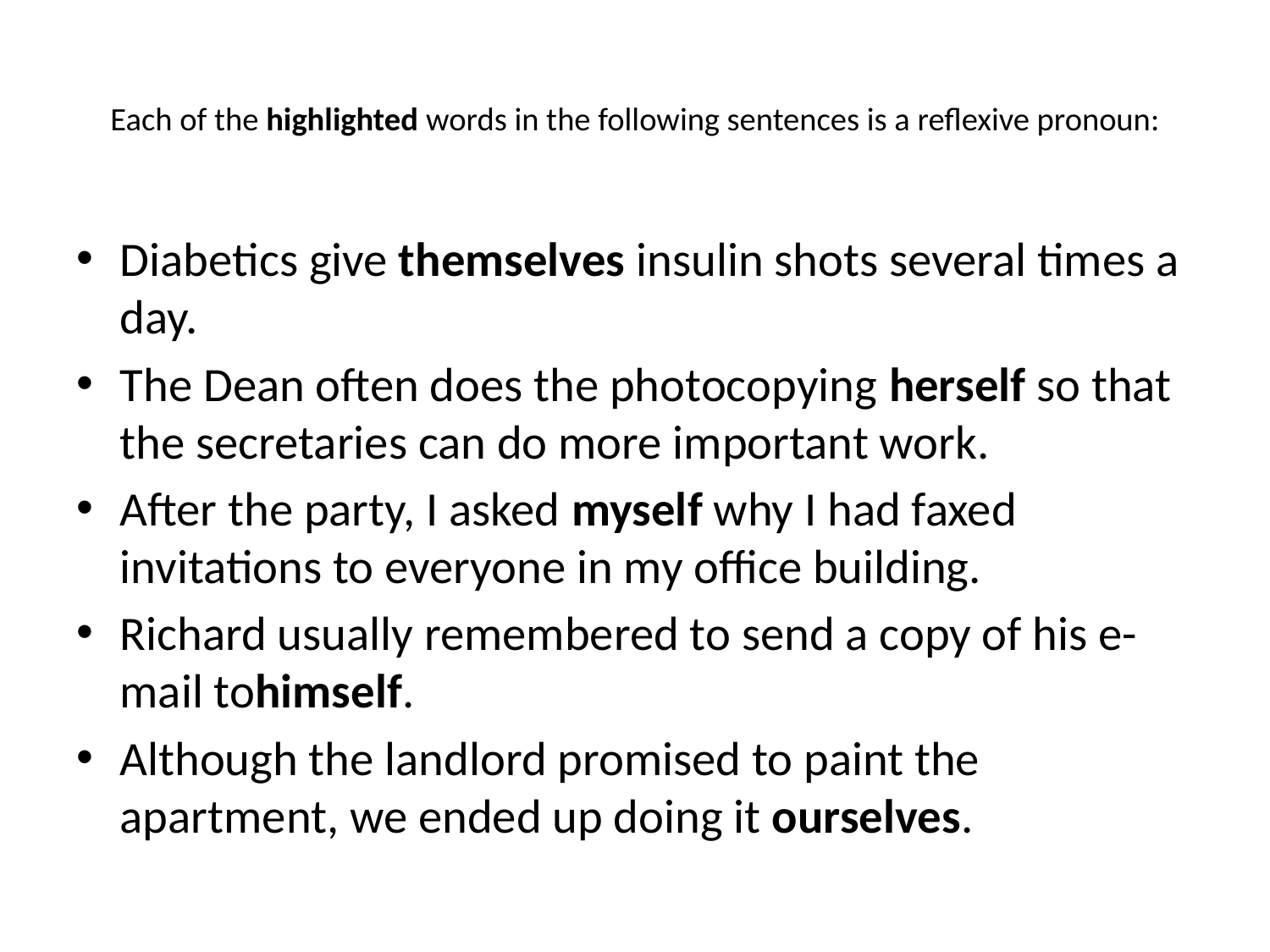

# Each of the highlighted words in the following sentences is a reflexive pronoun:
Diabetics give themselves insulin shots several times a day.
The Dean often does the photocopying herself so that the secretaries can do more important work.
After the party, I asked myself why I had faxed invitations to everyone in my office building.
Richard usually remembered to send a copy of his e-mail tohimself.
Although the landlord promised to paint the apartment, we ended up doing it ourselves.